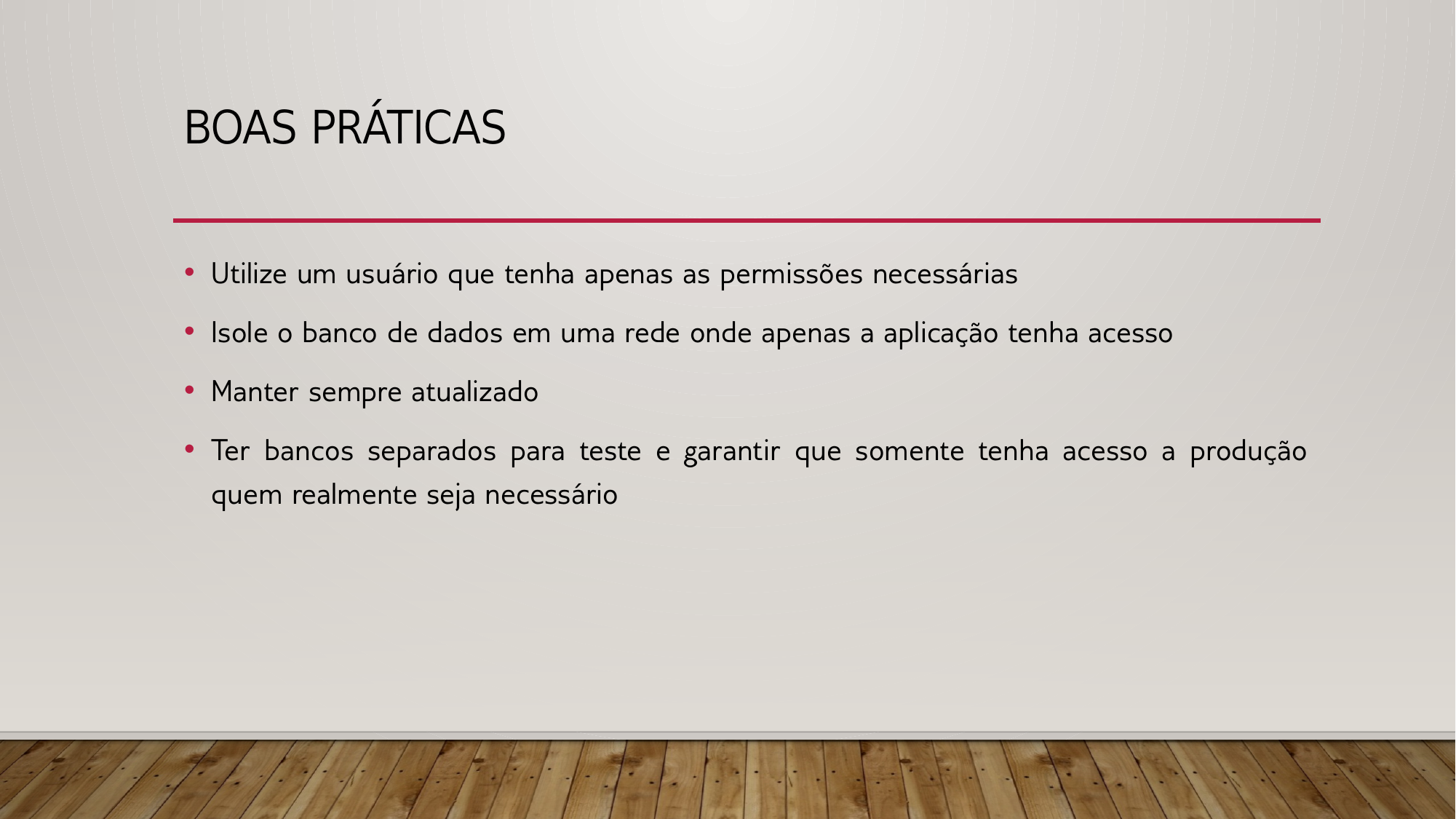

# Boas práticas
Utilize um usuário que tenha apenas as permissões necessárias
Isole o banco de dados em uma rede onde apenas a aplicação tenha acesso
Manter sempre atualizado
Ter bancos separados para teste e garantir que somente tenha acesso a produção quem realmente seja necessário